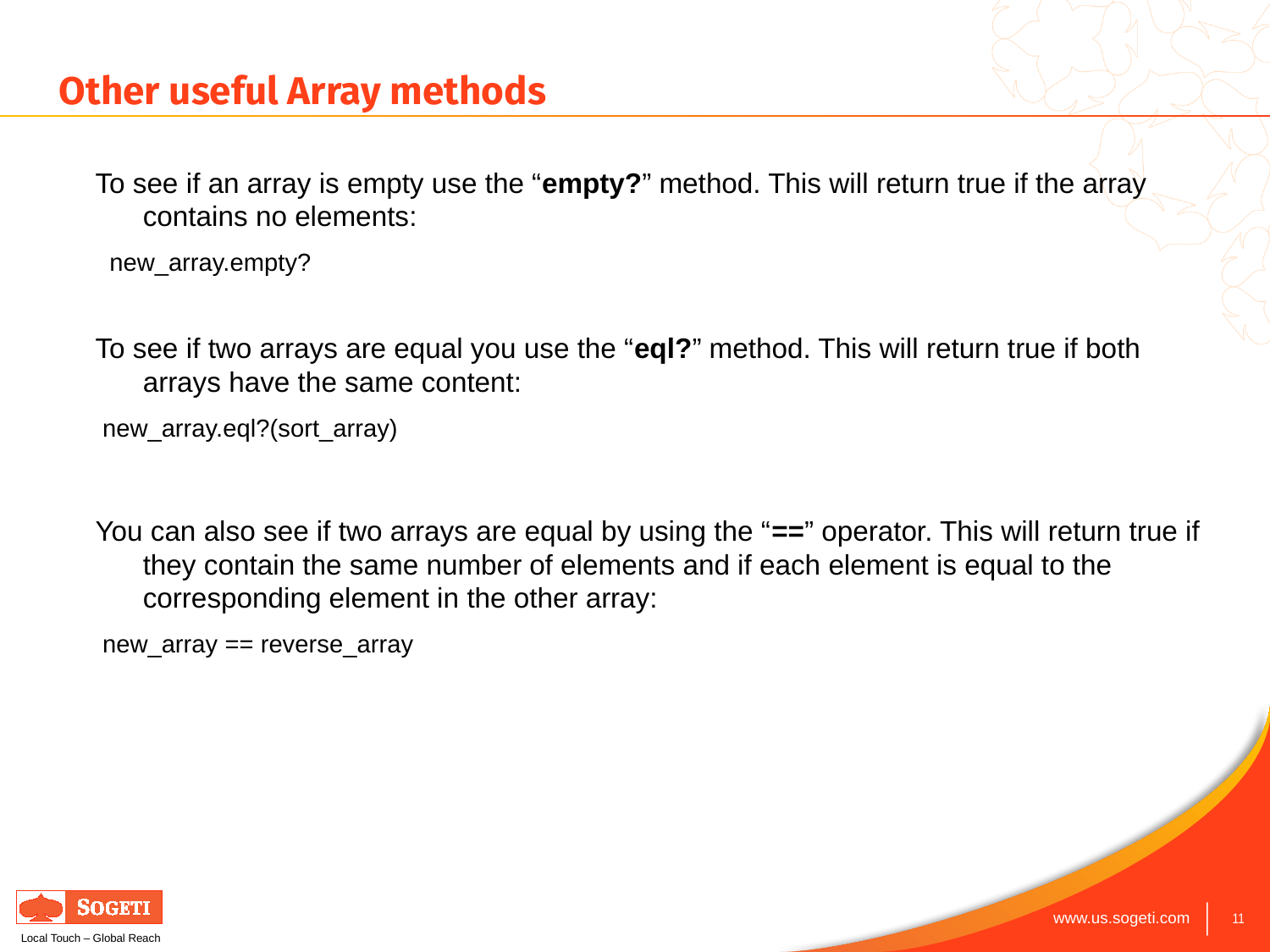

Other useful Array methods
To see if an array is empty use the “empty?” method. This will return true if the array contains no elements:
  new_array.empty?

To see if two arrays are equal you use the “eql?” method. This will return true if both arrays have the same content:
 new_array.eql?(sort_array)

You can also see if two arrays are equal by using the “==” operator. This will return true if they contain the same number of elements and if each element is equal to the corresponding element in the other array:
 new_array == reverse_array